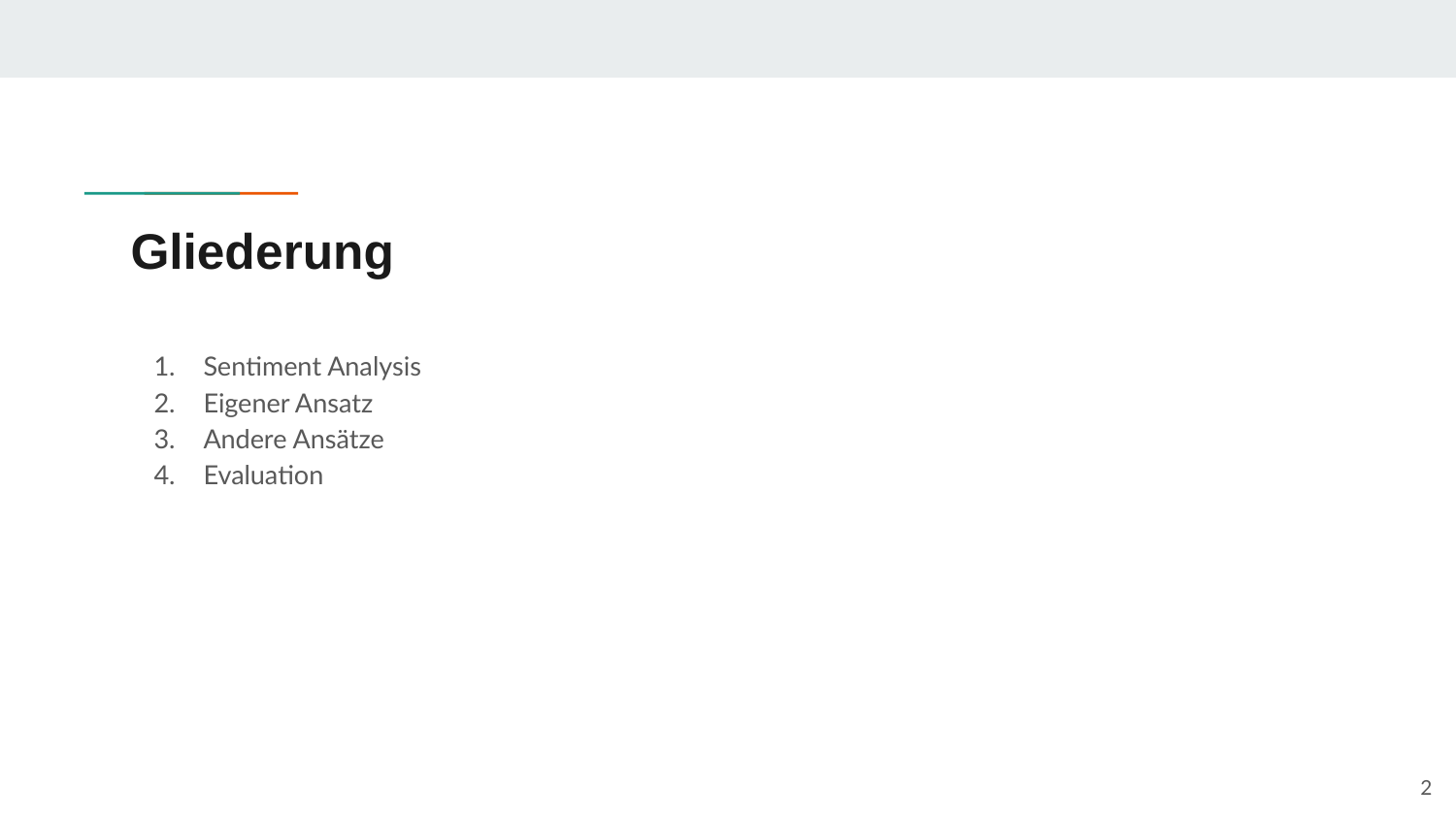

# Gliederung
Sentiment Analysis
Eigener Ansatz
Andere Ansätze
Evaluation
2